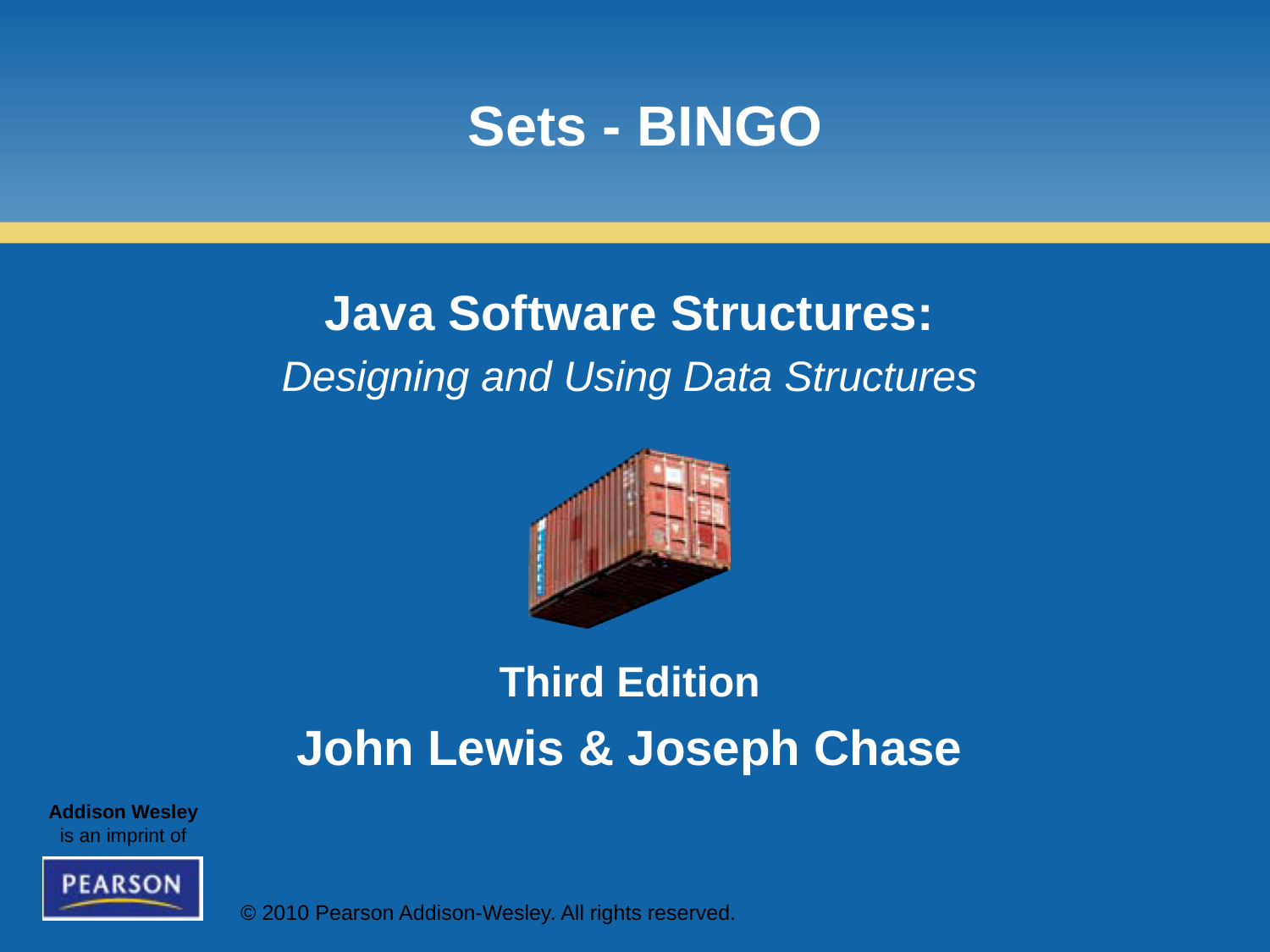

Sets - BINGO
Java Software Structures:
Designing and Using Data Structures

Third Edition
John Lewis & Joseph Chase